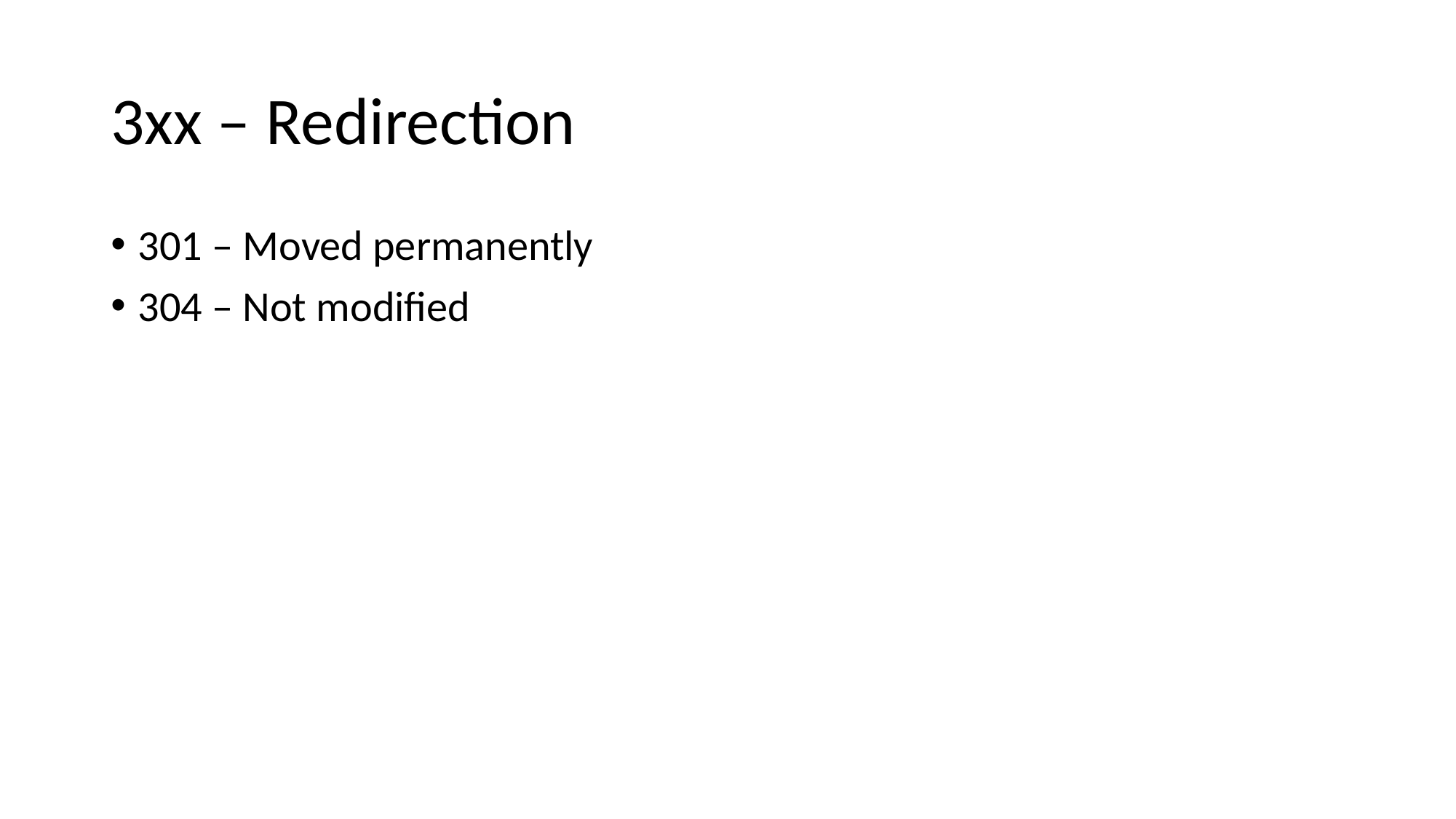

# 3xx – Redirection
301 – Moved permanently
304 – Not modified